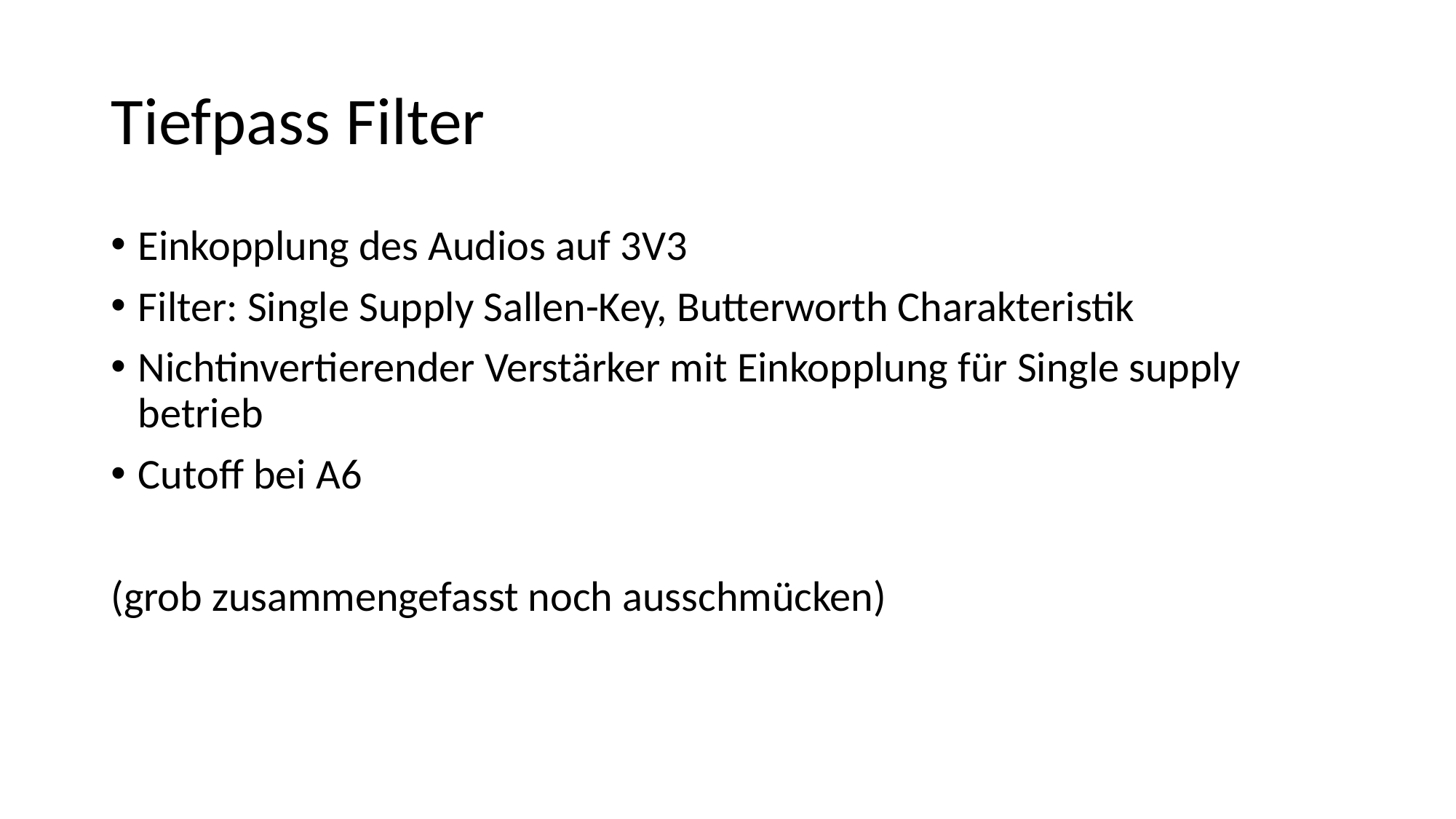

# Tiefpass Filter
Einkopplung des Audios auf 3V3
Filter: Single Supply Sallen-Key, Butterworth Charakteristik
Nichtinvertierender Verstärker mit Einkopplung für Single supply betrieb
Cutoff bei A6

(grob zusammengefasst noch ausschmücken)